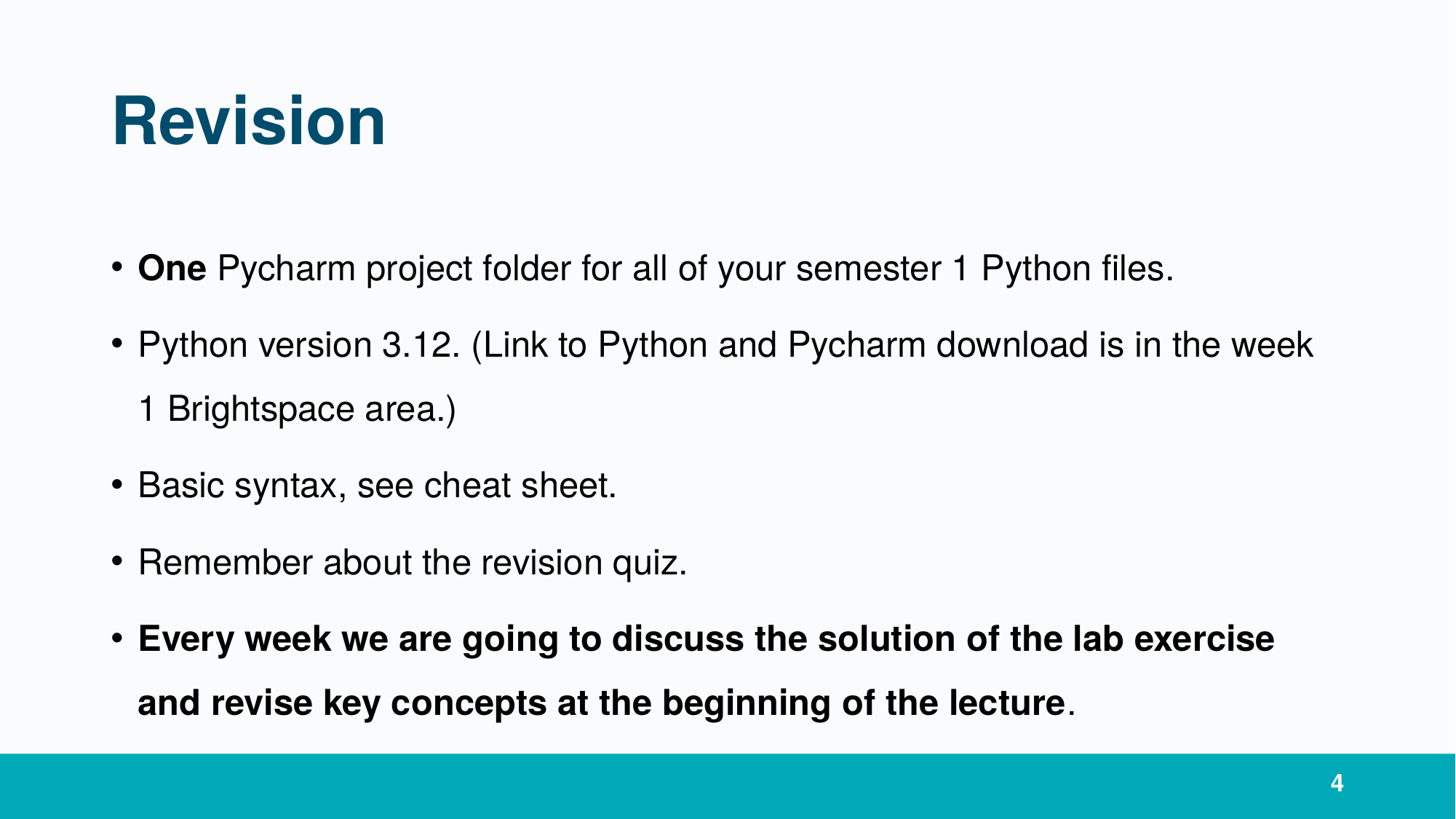

# Revision
One Pycharm project folder for all of your semester 1 Python files.
Python version 3.12. (Link to Python and Pycharm download is in the week 1 Brightspace area.)
Basic syntax, see cheat sheet.
Remember about the revision quiz.
Every week we are going to discuss the solution of the lab exercise and revise key concepts at the beginning of the lecture.
4